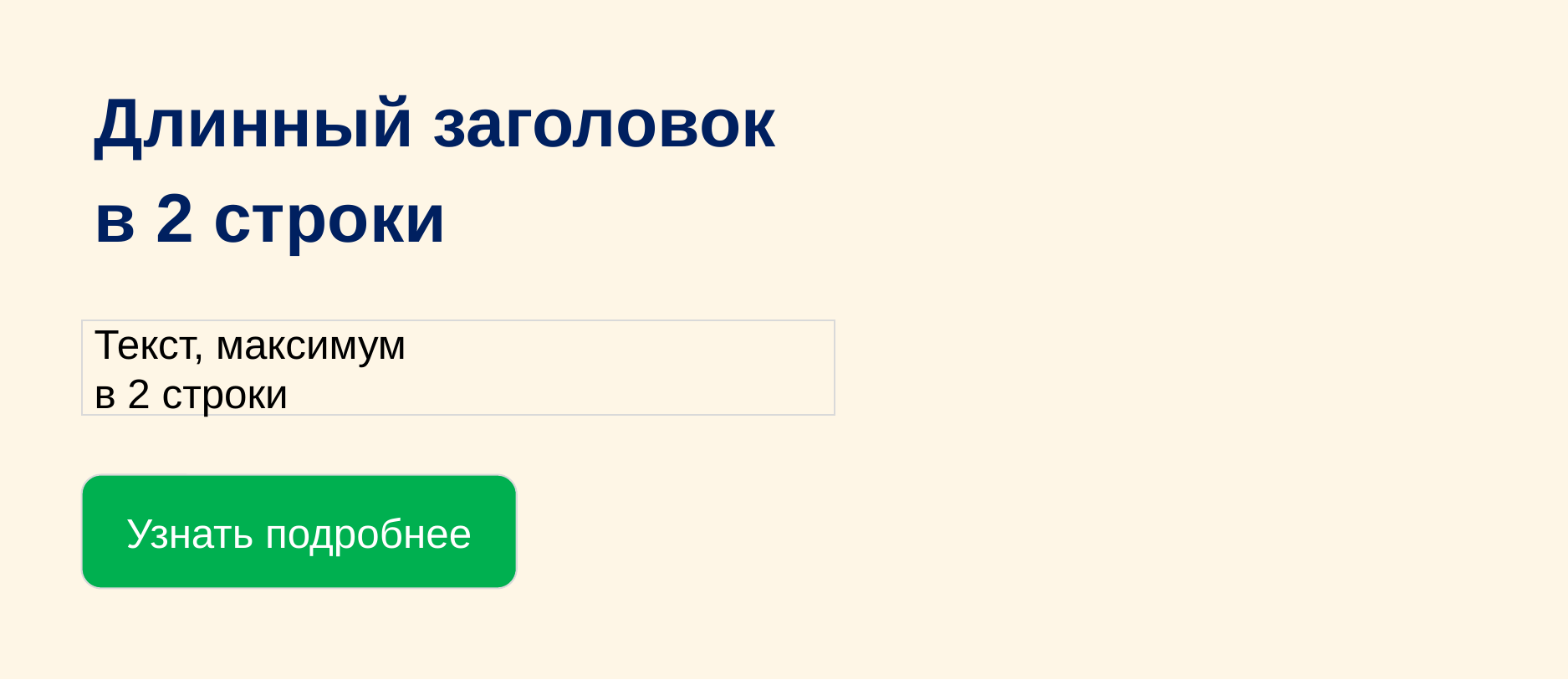

Длинный заголовок
в 2 строки
Текст, максимум
в 2 строки
Узнать подробнее